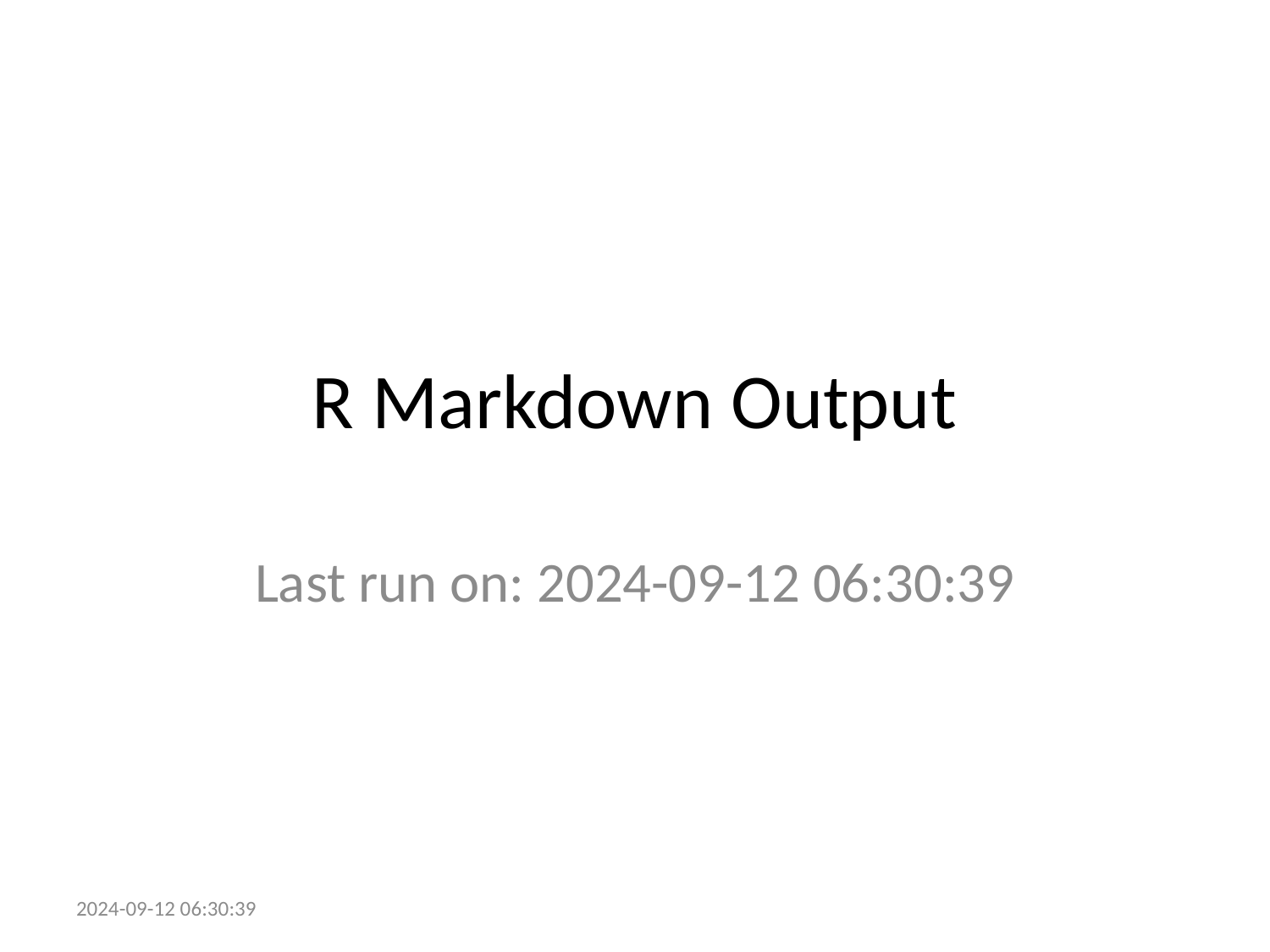

# R Markdown Output
Last run on: 2024-09-12 06:30:39
2024-09-12 06:30:39